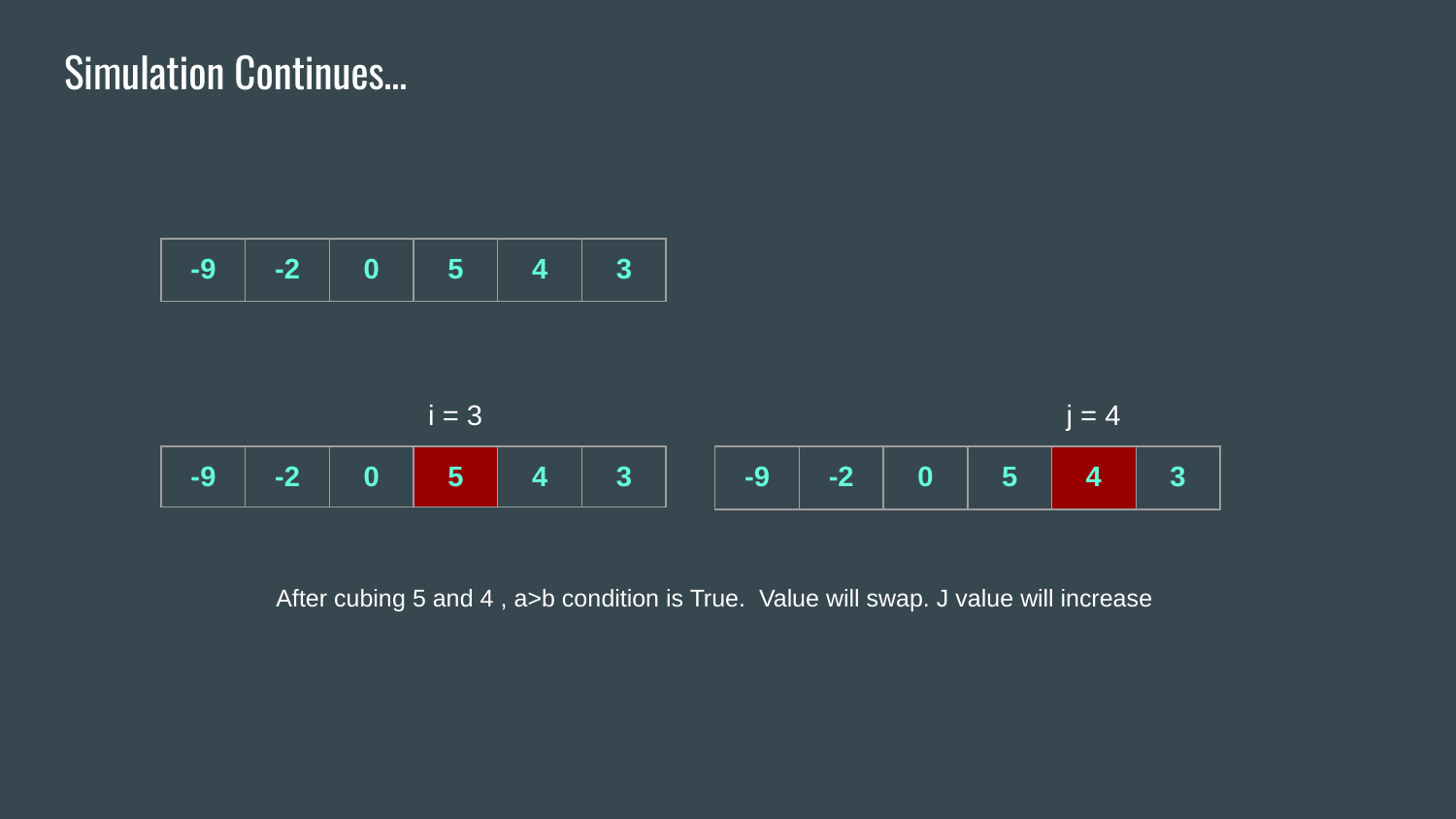

# Simulation Continues…

| -9 | -2 | 0 | 5 | 4 | 3 |
| --- | --- | --- | --- | --- | --- |
i = 3
j = 4
| -9 | -2 | 0 | 5 | 4 | 3 |
| --- | --- | --- | --- | --- | --- |
| -9 | -2 | 0 | 5 | 4 | 3 |
| --- | --- | --- | --- | --- | --- |
After cubing 5 and 4 , a>b condition is True.  Value will swap. J value will increase